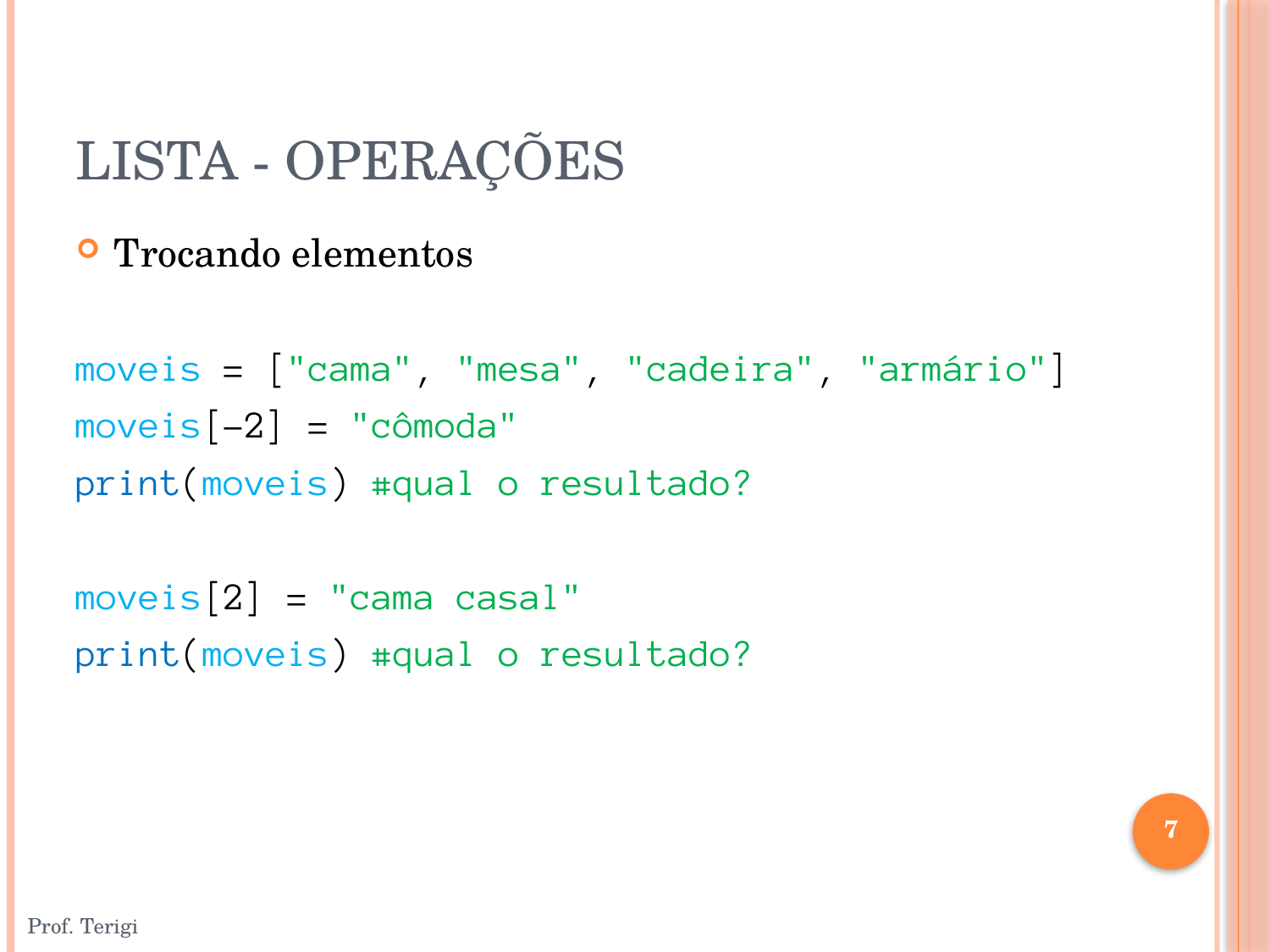

# Lista - Operações
Trocando elementos

moveis = ["cama", "mesa", "cadeira", "armário"]
moveis[-2] = "cômoda"
print(moveis) #qual o resultado?

moveis[2] = "cama casal"
print(moveis) #qual o resultado?

7